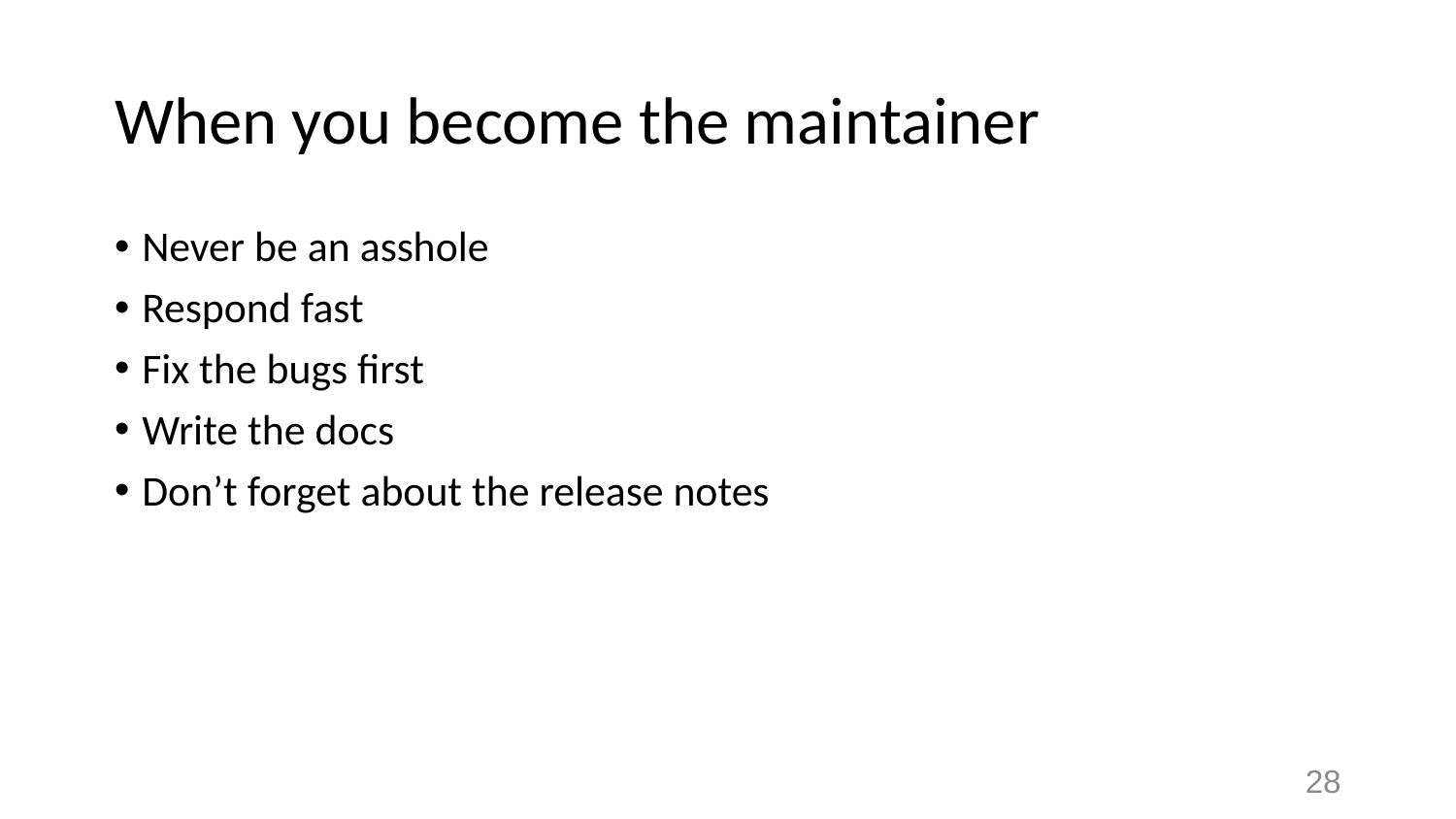

# When you become the maintainer
Never be an asshole
Respond fast
Fix the bugs first
Write the docs
Don’t forget about the release notes
28